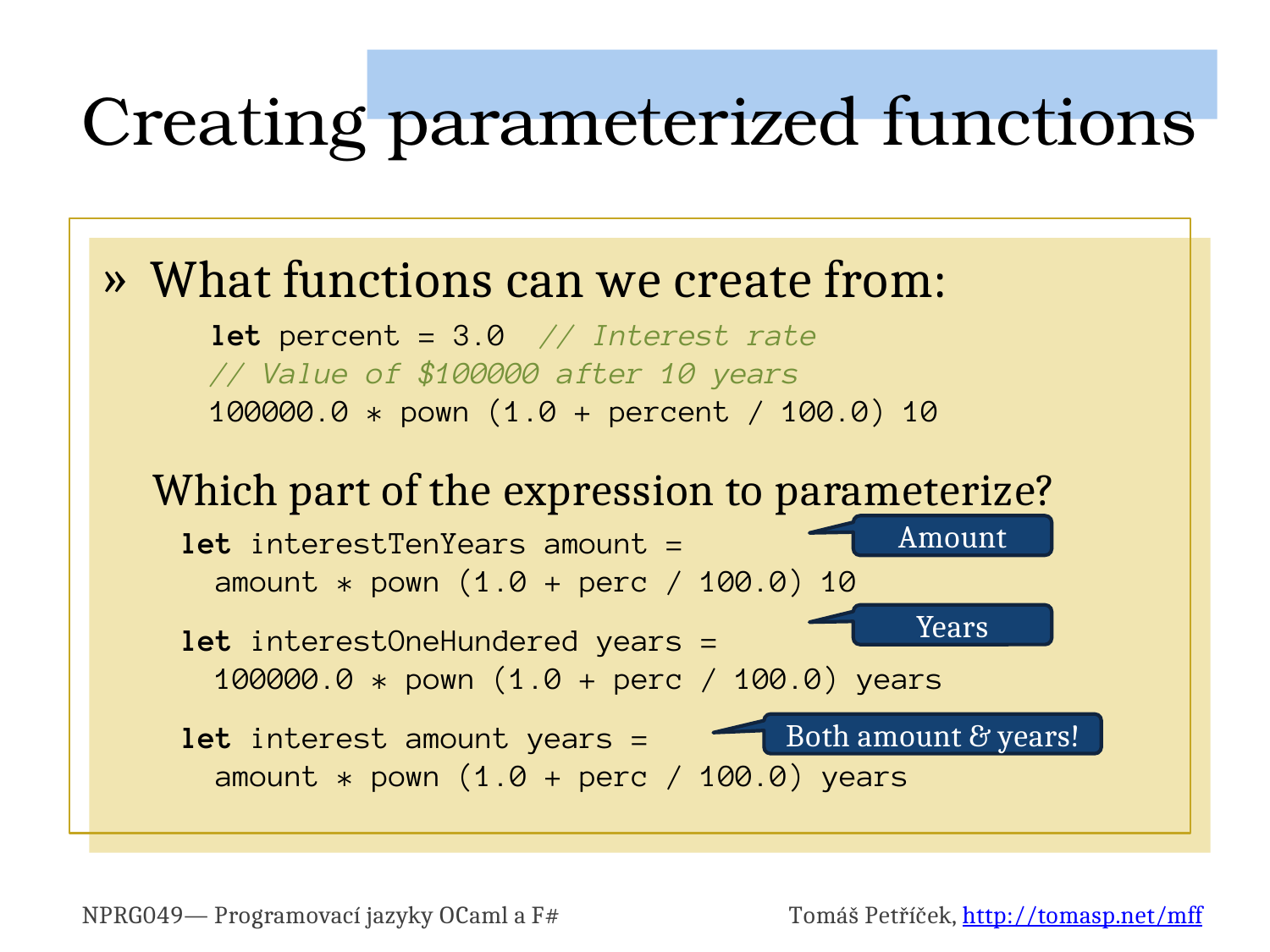

# Creating parameterized functions
What functions can we create from:

Which part of the expression to parameterize?

let percent = 3.0  // Interest rate
// Value of $100000 after 10 years
100000.0 * pown (1.0 + percent / 100.0) 10
let interestTenYears amount =
  amount * pown (1.0 + perc / 100.0) 10

let interestOneHundered years =
  100000.0 * pown (1.0 + perc / 100.0) years

let interest amount years =
  amount * pown (1.0 + perc / 100.0) years
Amount
Years
Both amount & years!